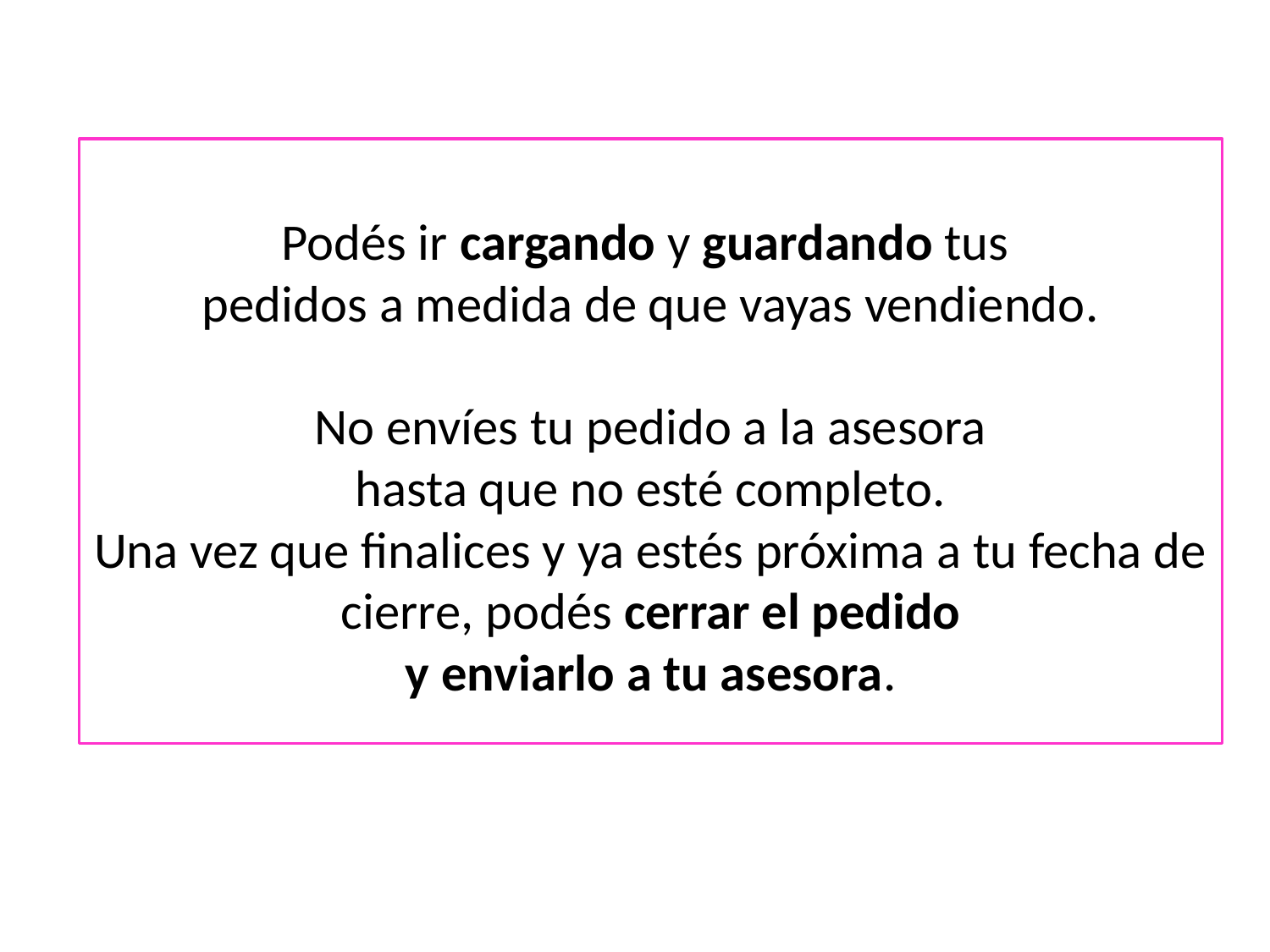

Podés ir cargando y guardando tus
pedidos a medida de que vayas vendiendo.
No envíes tu pedido a la asesora
hasta que no esté completo.
Una vez que finalices y ya estés próxima a tu fecha de cierre, podés cerrar el pedido
y enviarlo a tu asesora.